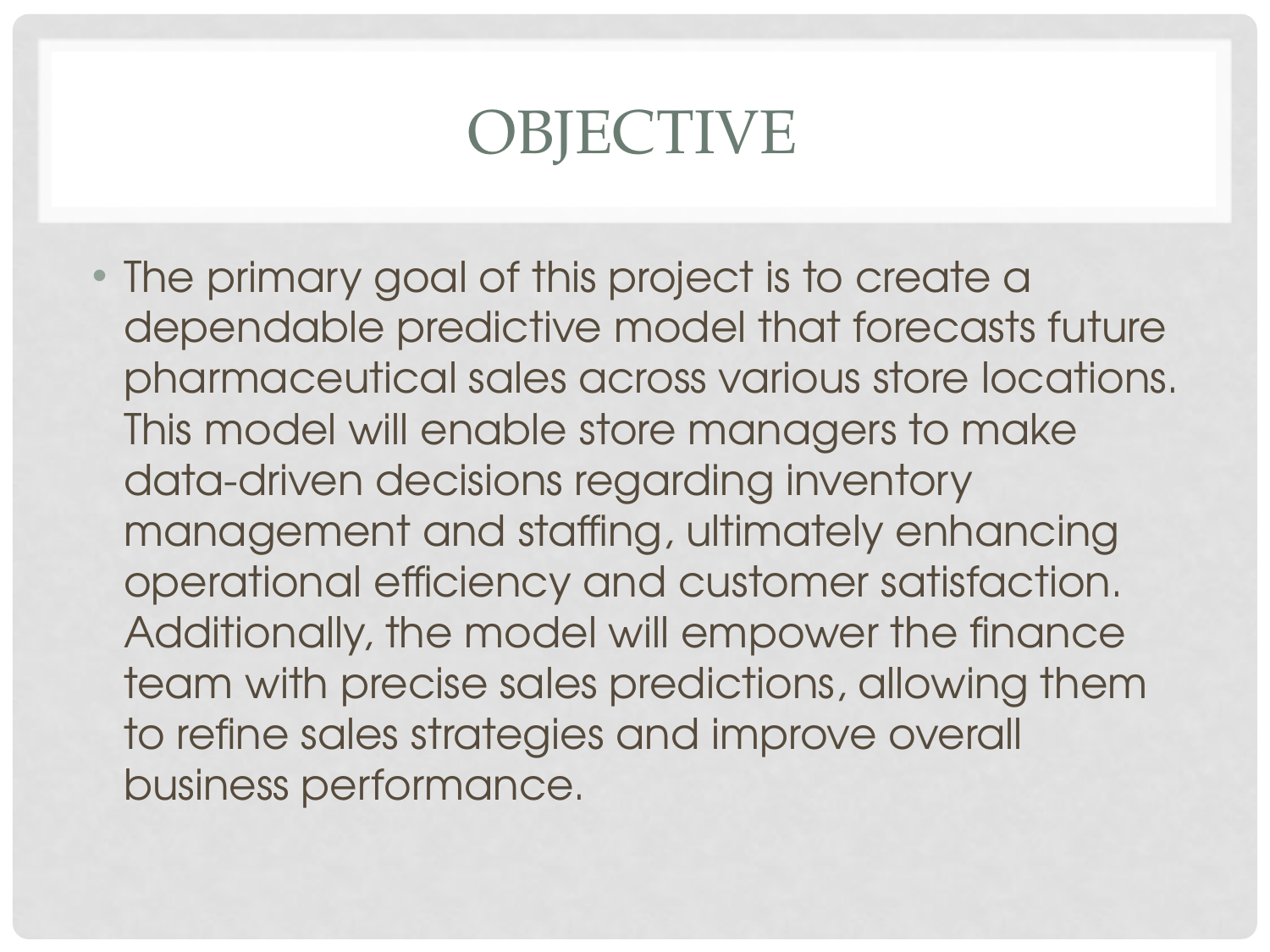

# Objective
The primary goal of this project is to create a dependable predictive model that forecasts future pharmaceutical sales across various store locations. This model will enable store managers to make data-driven decisions regarding inventory management and staffing, ultimately enhancing operational efficiency and customer satisfaction. Additionally, the model will empower the finance team with precise sales predictions, allowing them to refine sales strategies and improve overall business performance.